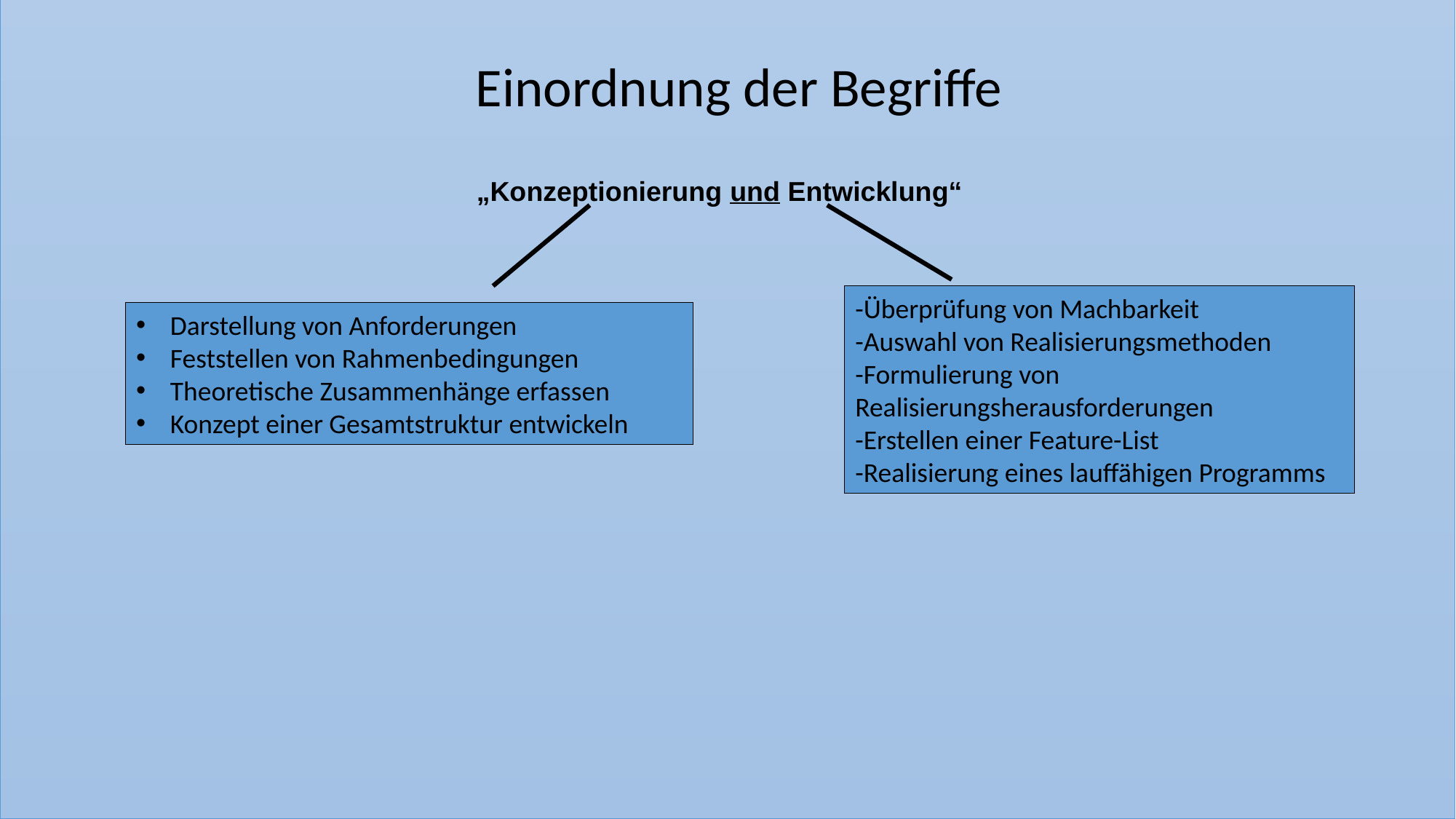

# Einordnung der Begriffe
„Konzeptionierung und Entwicklung“
-Überprüfung von Machbarkeit
-Auswahl von Realisierungsmethoden
-Formulierung von Realisierungsherausforderungen
-Erstellen einer Feature-List
-Realisierung eines lauffähigen Programms
Darstellung von Anforderungen
Feststellen von Rahmenbedingungen
Theoretische Zusammenhänge erfassen
Konzept einer Gesamtstruktur entwickeln